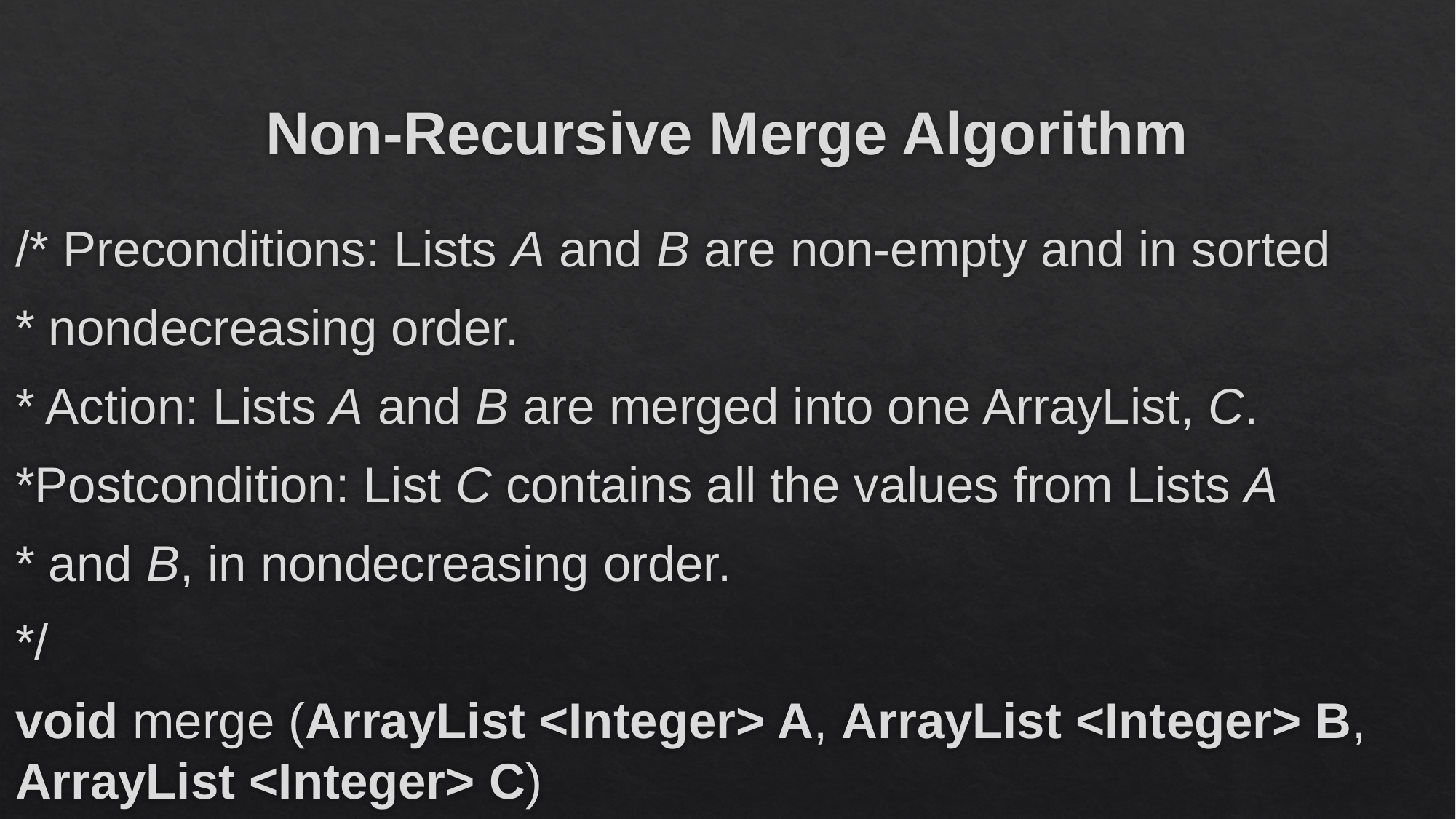

# Non-Recursive Merge Algorithm
/* Preconditions: Lists A and B are non-empty and in sorted
* nondecreasing order.
* Action: Lists A and B are merged into one ArrayList, C.
*Postcondition: List C contains all the values from Lists A
* and B, in nondecreasing order.
*/
void merge (ArrayList <Integer> A, ArrayList <Integer> B, ArrayList <Integer> C)